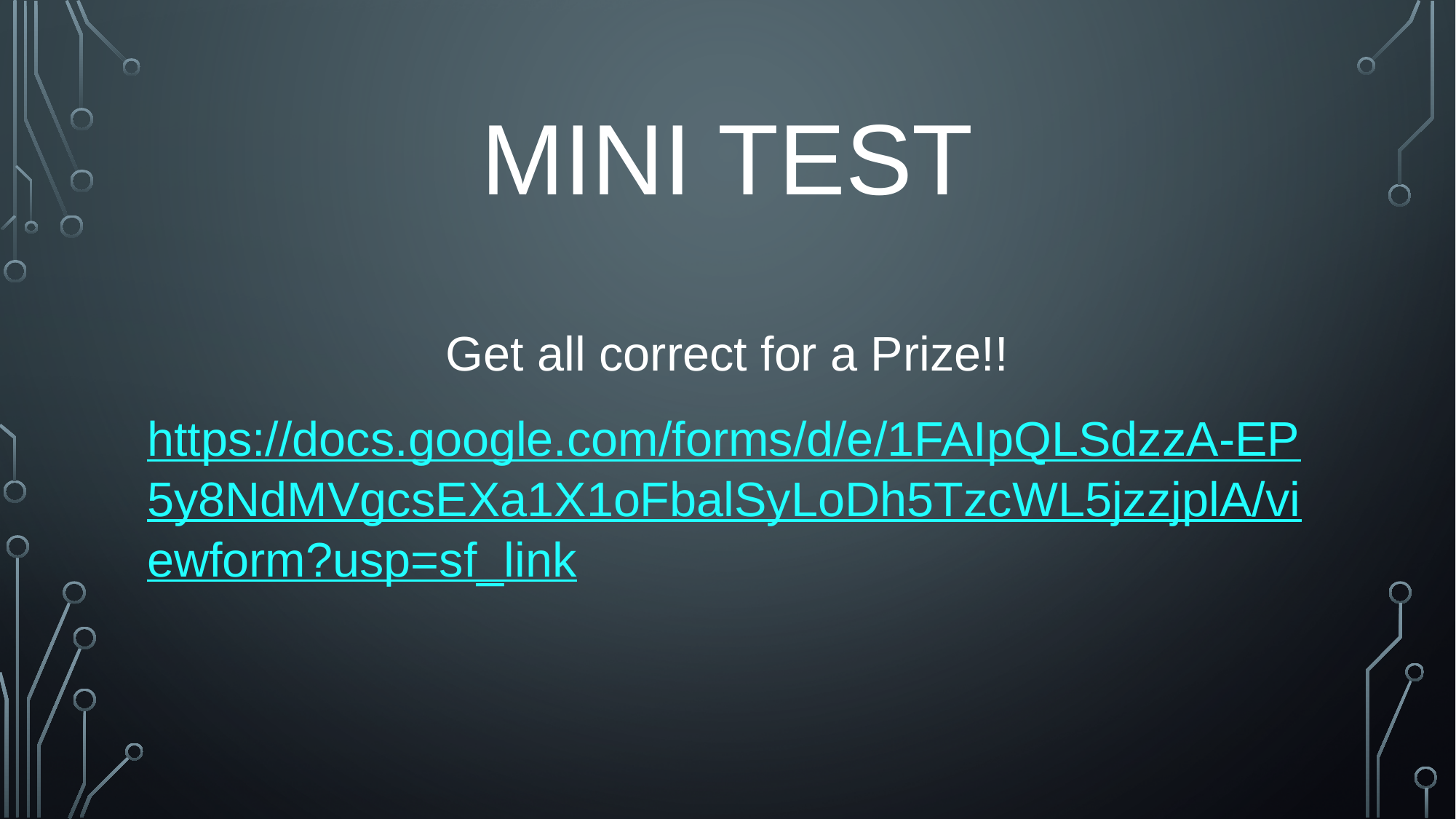

# Mini Test
Get all correct for a Prize!!
https://docs.google.com/forms/d/e/1FAIpQLSdzzA-EP5y8NdMVgcsEXa1X1oFbalSyLoDh5TzcWL5jzzjplA/viewform?usp=sf_link